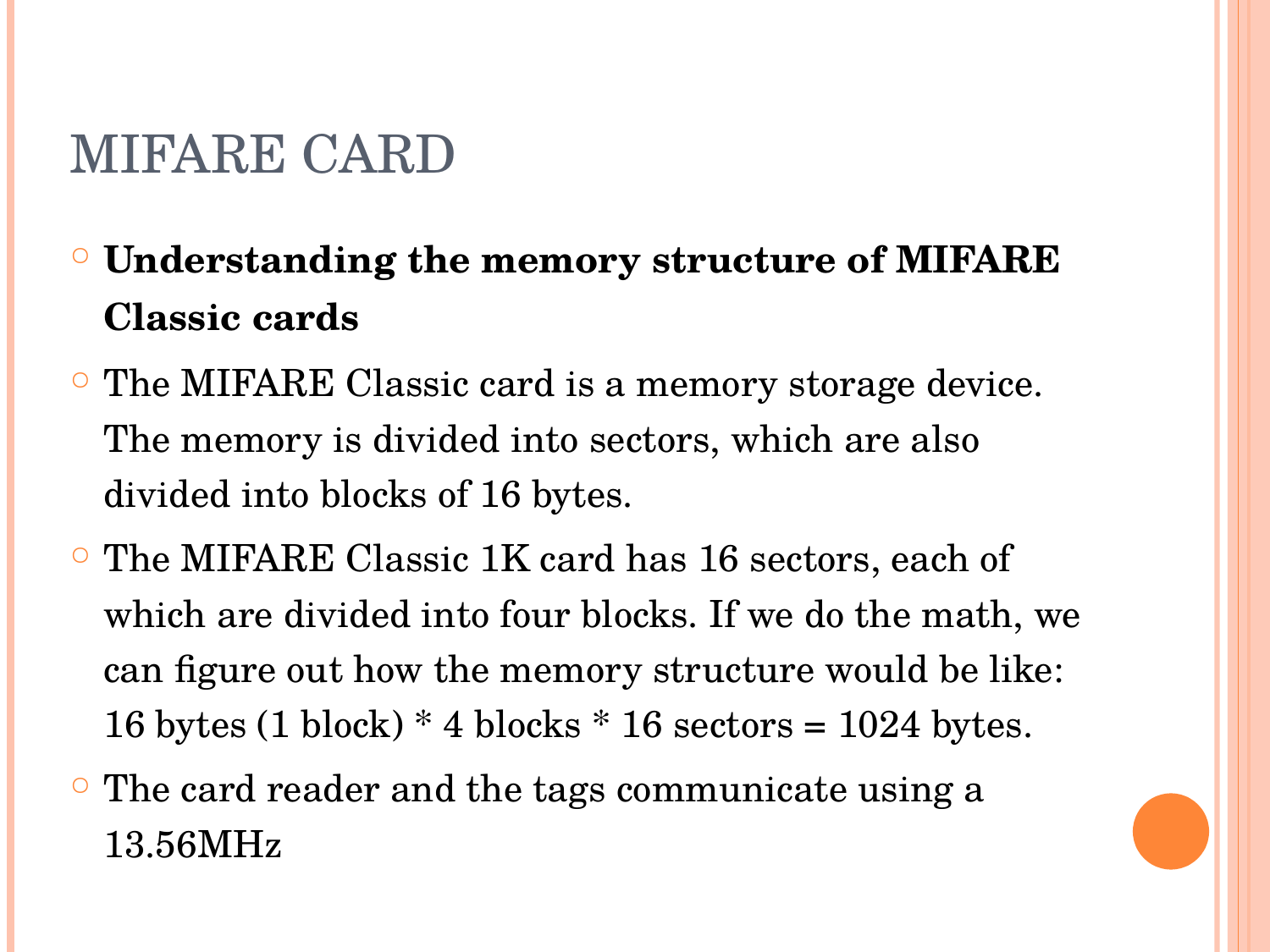

MIFARE CARD
Understanding the memory structure of MIFARE Classic cards
The MIFARE Classic card is a memory storage device. The memory is divided into sectors, which are also divided into blocks of 16 bytes.
The MIFARE Classic 1K card has 16 sectors, each of which are divided into four blocks. If we do the math, we can figure out how the memory structure would be like: 16 bytes (1 block) * 4 blocks * 16 sectors = 1024 bytes.
The card reader and the tags communicate using a 13.56MHz